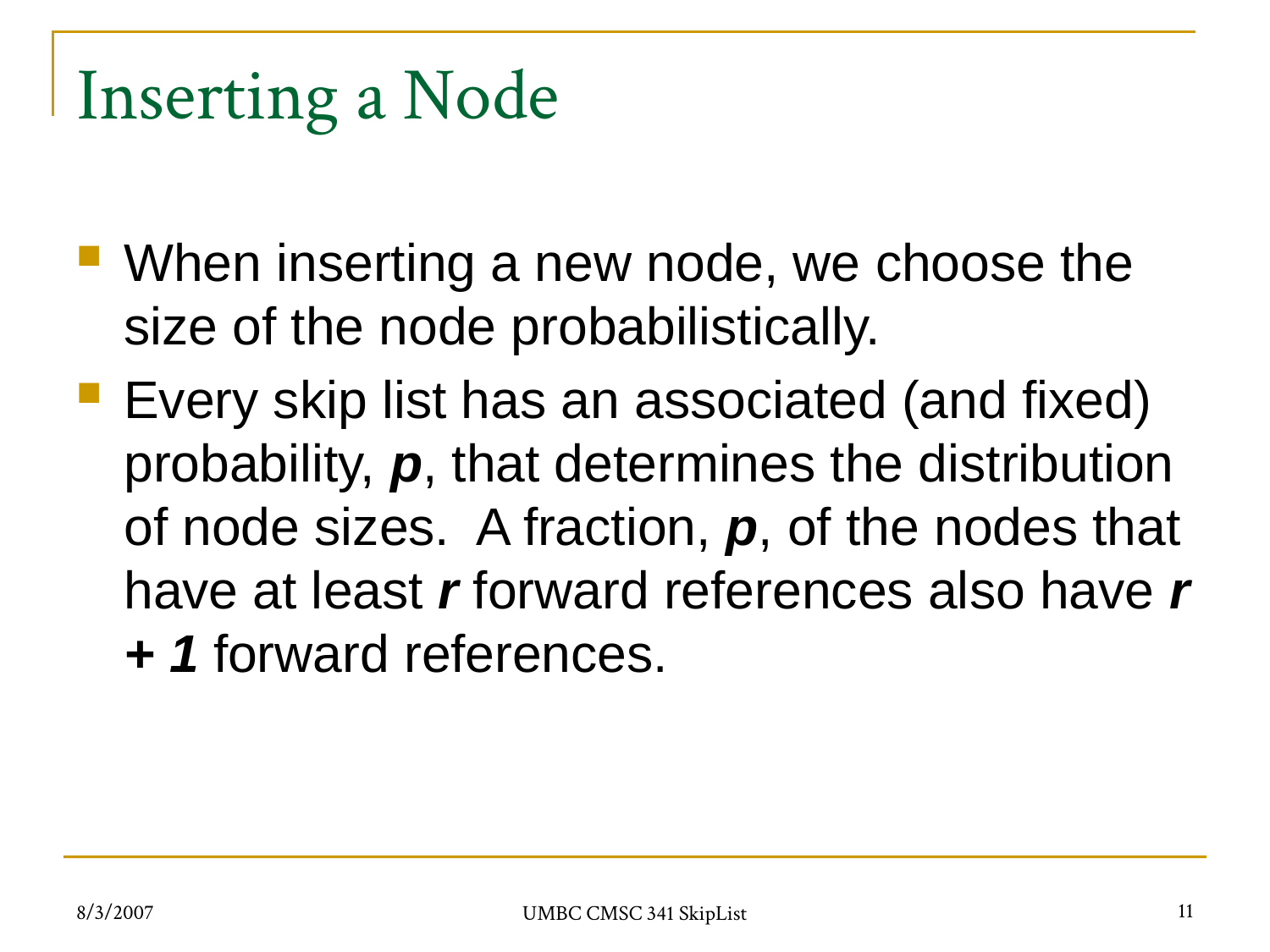

# Inserting a Node
When inserting a new node, we choose the size of the node probabilistically.
Every skip list has an associated (and fixed) probability, p, that determines the distribution of node sizes.  A fraction, p, of the nodes that have at least r forward references also have r + 1 forward references.

8/3/2007
11
UMBC CMSC 341 SkipList